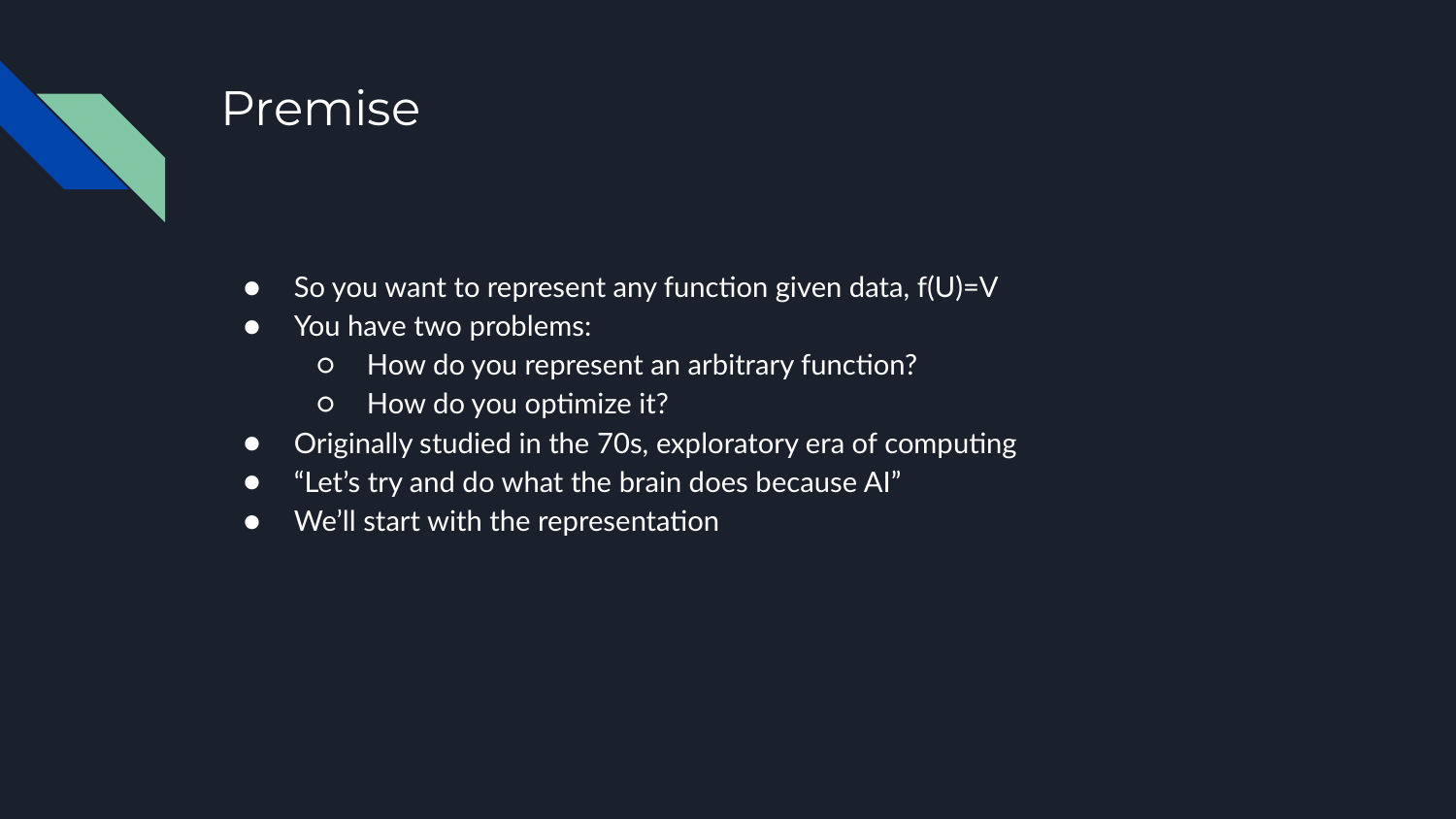

# Premise
So you want to represent any function given data, f(U)=V
You have two problems:
How do you represent an arbitrary function?
How do you optimize it?
Originally studied in the 70s, exploratory era of computing
“Let’s try and do what the brain does because AI”
We’ll start with the representation